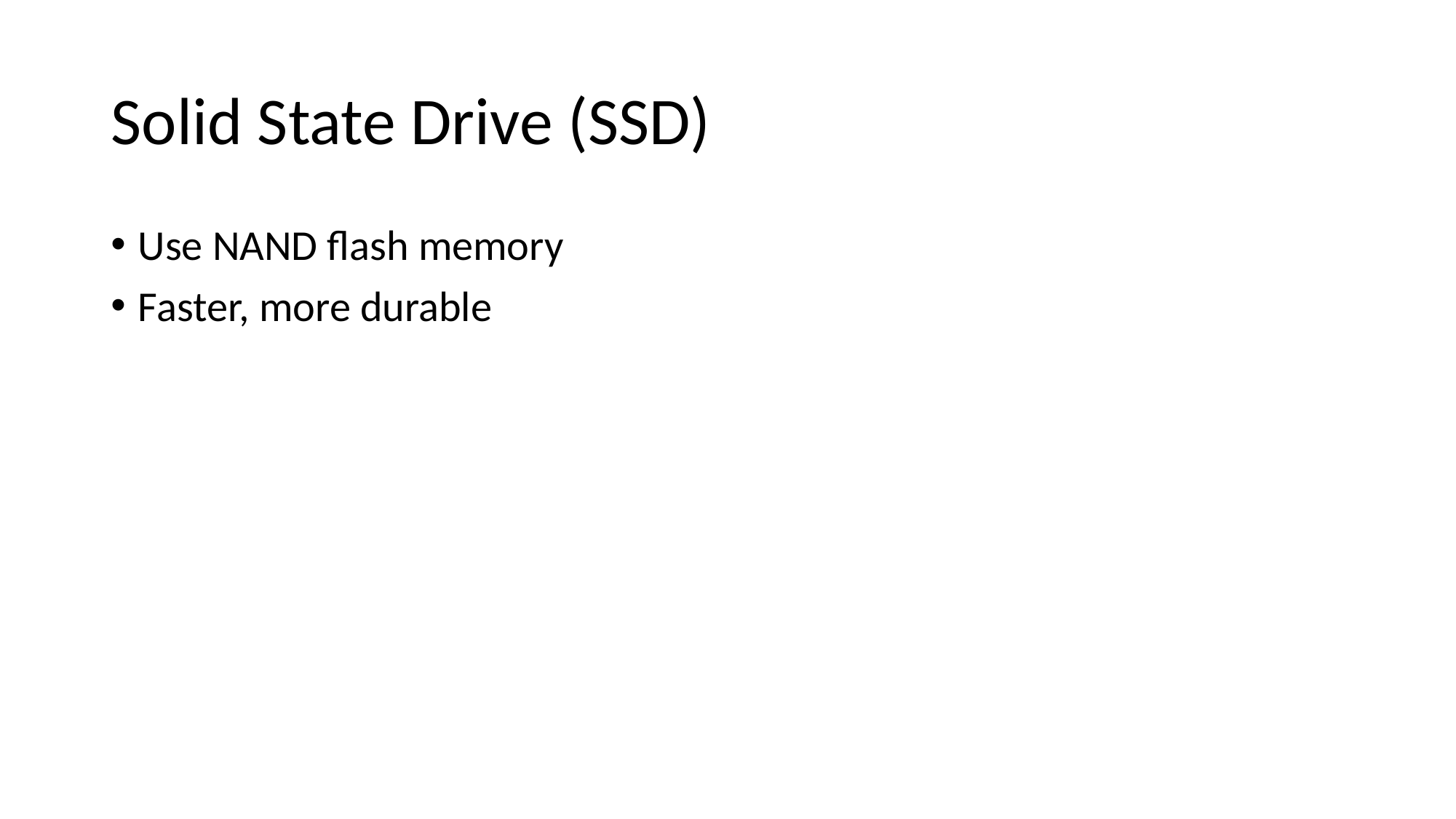

# Solid State Drive (SSD)
Use NAND flash memory
Faster, more durable